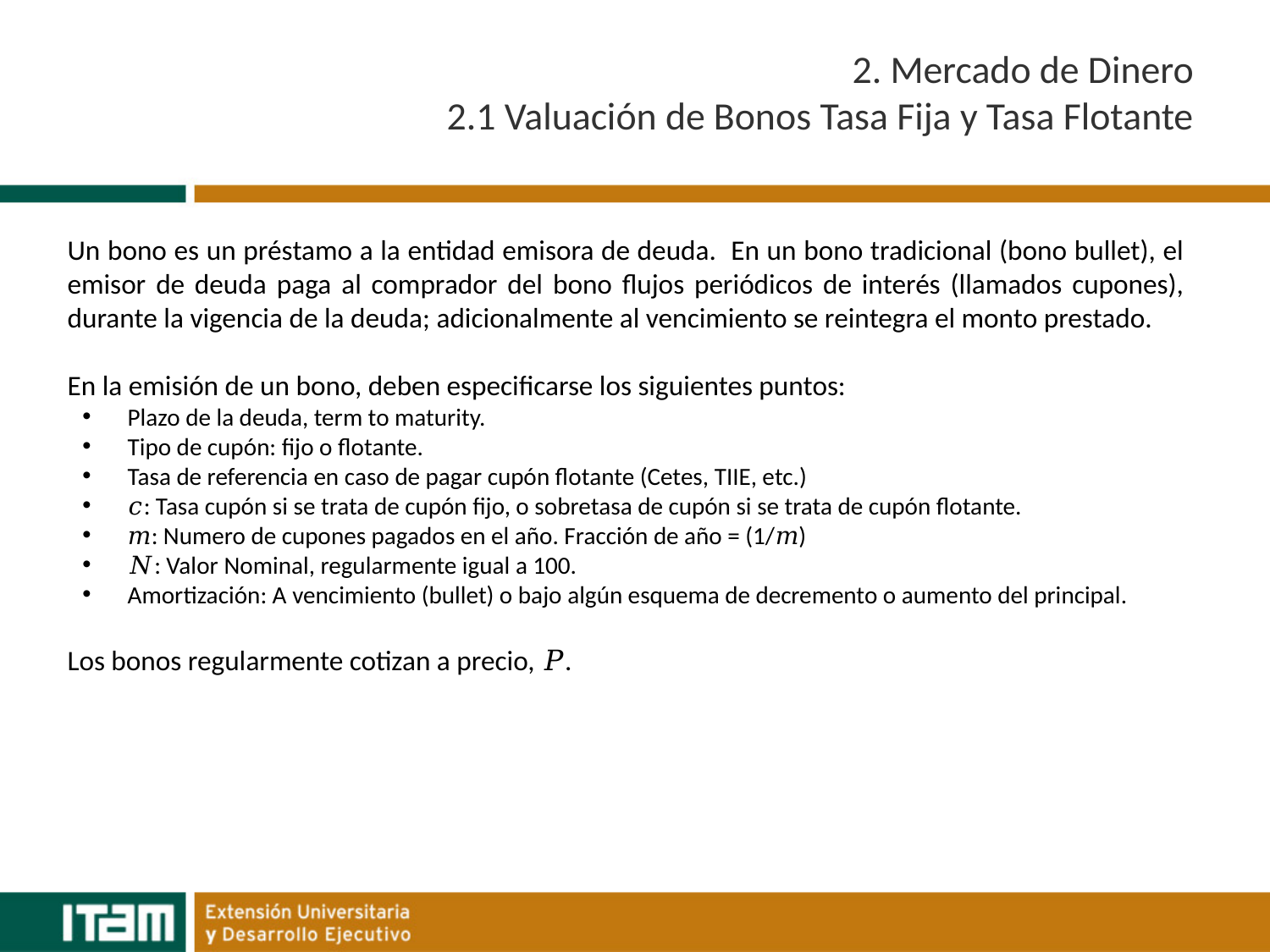

# 2. Mercado de Dinero 2.1 Valuación de Bonos Tasa Fija y Tasa Flotante
Un bono es un préstamo a la entidad emisora de deuda.  En un bono tradicional (bono bullet), el emisor de deuda paga al comprador del bono flujos periódicos de interés (llamados cupones), durante la vigencia de la deuda; adicionalmente al vencimiento se reintegra el monto prestado.

En la emisión de un bono, deben especificarse los siguientes puntos:
Plazo de la deuda, term to maturity.
Tipo de cupón: fijo o flotante.
Tasa de referencia en caso de pagar cupón flotante (Cetes, TIIE, etc.)
𝑐: Tasa cupón si se trata de cupón fijo, o sobretasa de cupón si se trata de cupón flotante.
𝑚: Numero de cupones pagados en el año. Fracción de año = (1/𝑚)
𝑁: Valor Nominal, regularmente igual a 100.
Amortización: A vencimiento (bullet) o bajo algún esquema de decremento o aumento del principal.

Los bonos regularmente cotizan a precio, 𝑃.